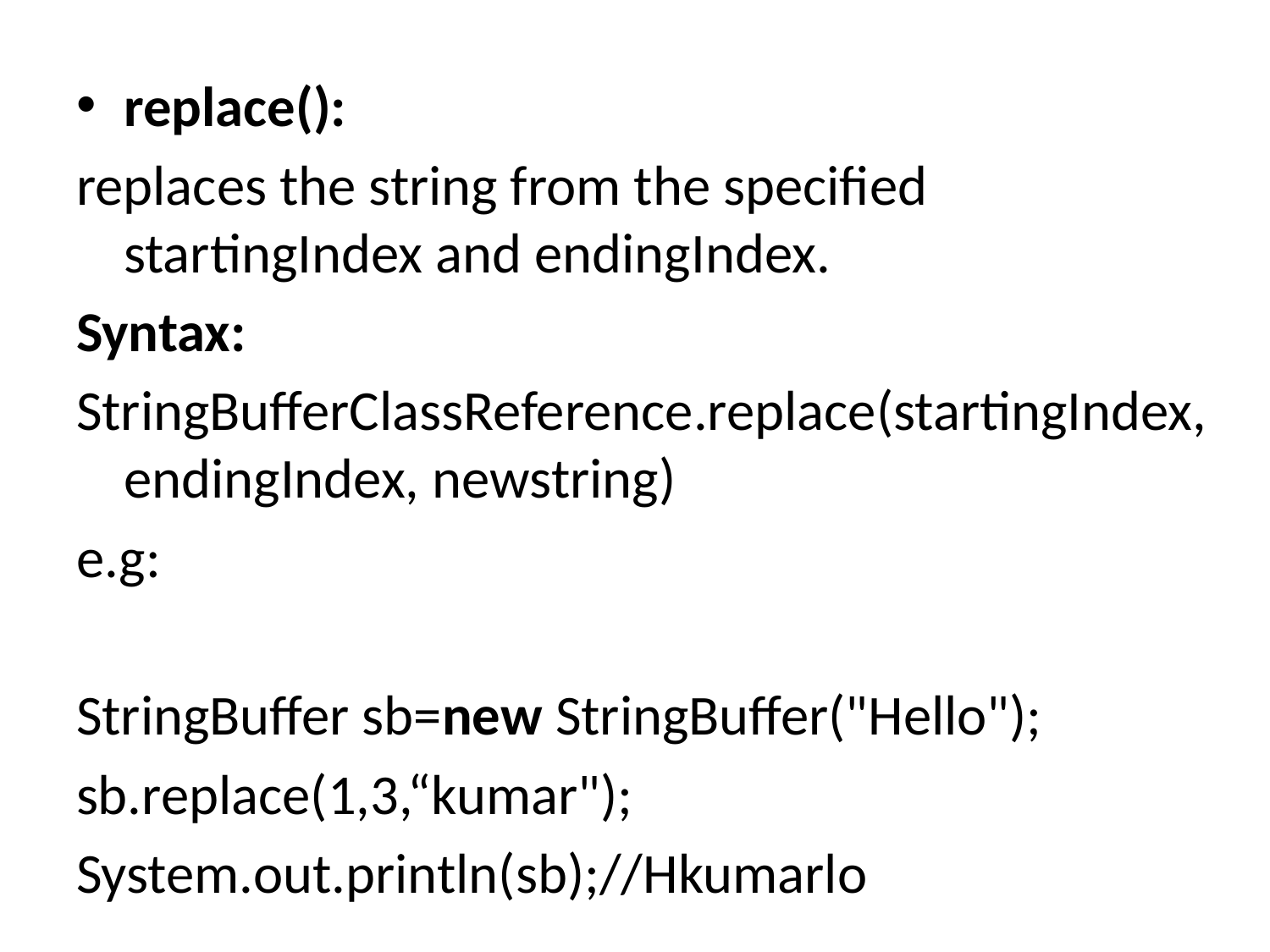

replace():
replaces the string from the specified startingIndex and endingIndex.
Syntax:
StringBufferClassReference.replace(startingIndex, endingIndex, newstring)
e.g:

StringBuffer sb=new StringBuffer("Hello");
sb.replace(1,3,“kumar");
System.out.println(sb);//Hkumarlo